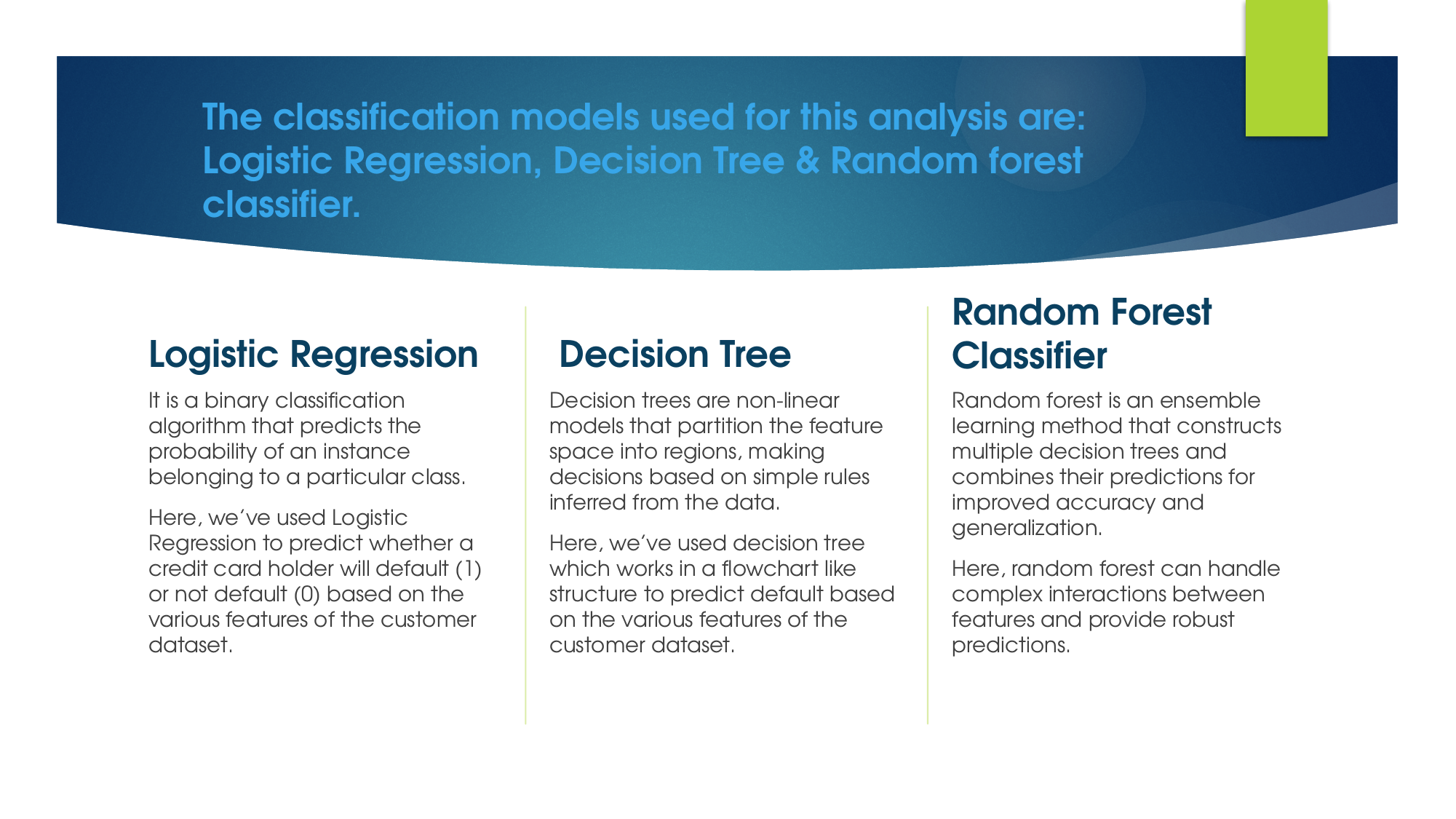

# The classification models used for this analysis are: Logistic Regression, Decision Tree & Random forest classifier.
 Decision Tree
Random Forest  Classifier

Logistic Regression
It is a binary classification algorithm that predicts the probability of an instance belonging to a particular class.
Here, we’ve used Logistic Regression to predict whether a credit card holder will default (1) or not default (0) based on the various features of the customer dataset.
Decision trees are non-linear models that partition the feature space into regions, making decisions based on simple rules inferred from the data.
Here, we’ve used decision tree which works in a flowchart like structure to predict default based on the various features of the customer dataset.
Random forest is an ensemble learning method that constructs multiple decision trees and combines their predictions for improved accuracy and generalization.
Here, random forest can handle complex interactions between features and provide robust predictions.